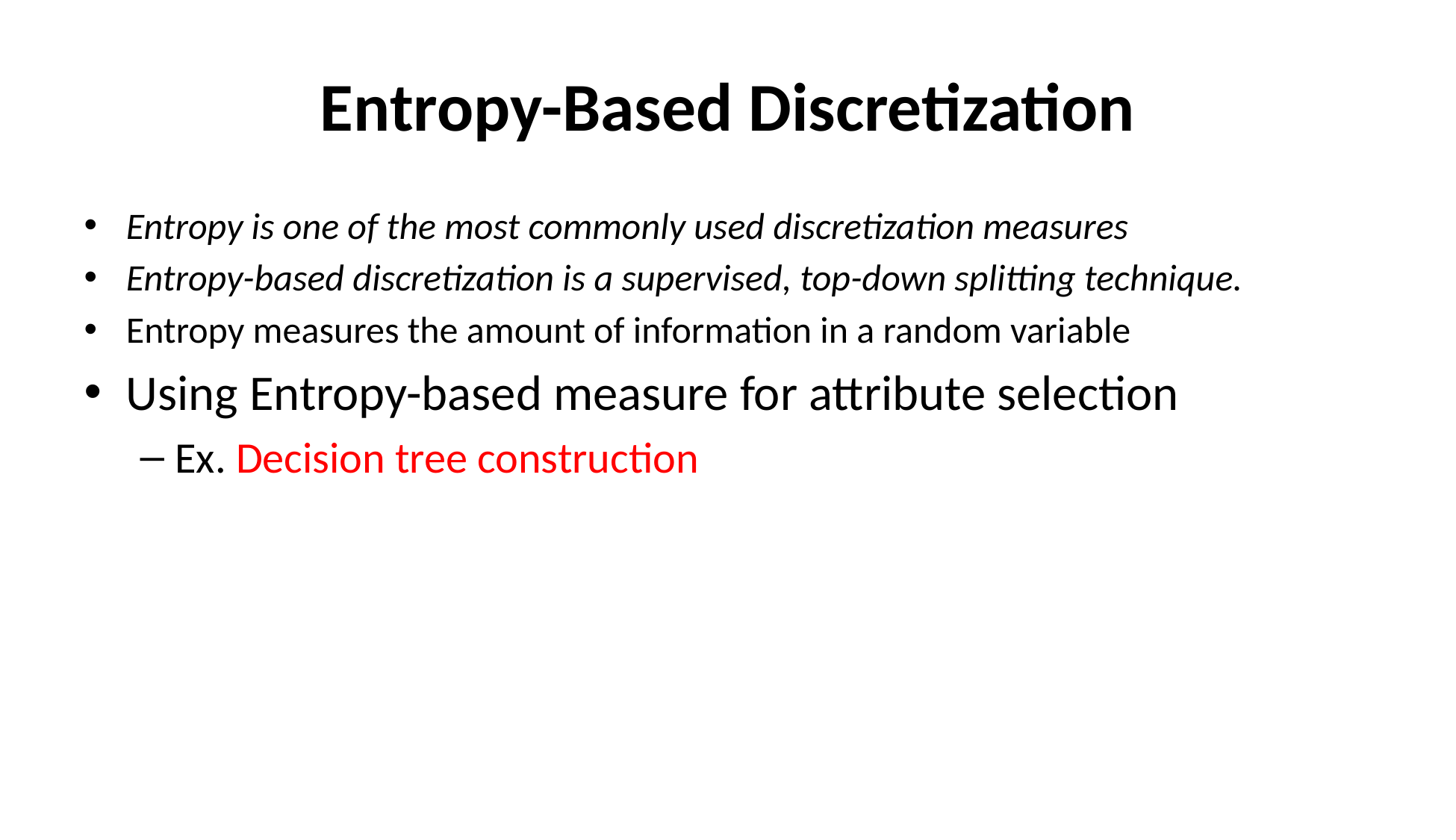

# Entropy-Based Discretization
Entropy is one of the most commonly used discretization measures
Entropy-based discretization is a supervised, top-down splitting technique.
Entropy measures the amount of information in a random variable
Using Entropy-based measure for attribute selection
Ex. Decision tree construction